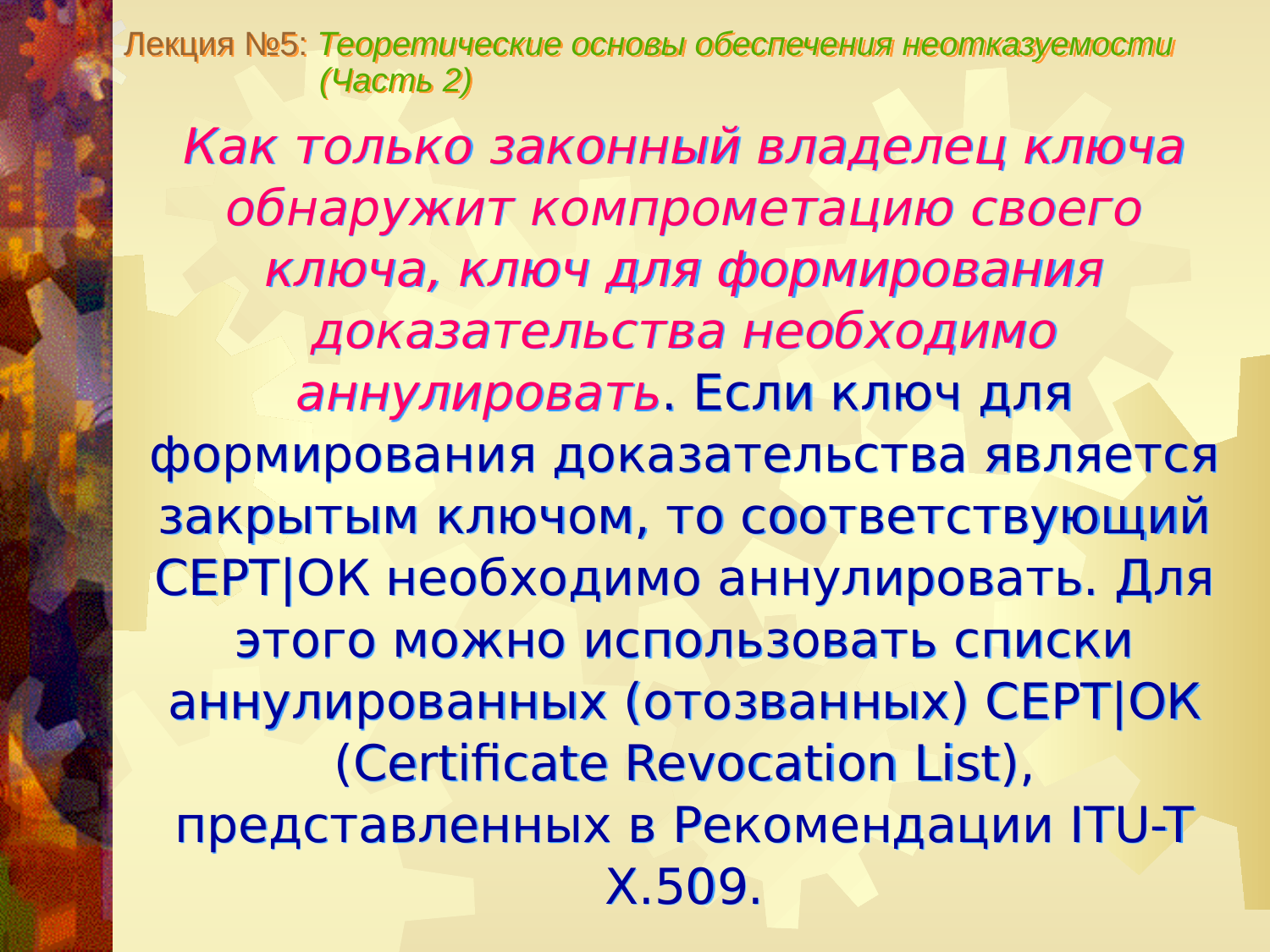

Лекция №5: Теоретические основы обеспечения неотказуемости
                       (Часть 2)
Как только законный владелец ключа обнаружит компрометацию своего ключа, ключ для формирования доказательства необходимо аннулировать. Если ключ для формирования доказательства является закрытым ключом, то соответствующий СЕРТ|ОК необходимо аннулировать. Для этого можно использовать списки аннулированных (отозванных) СЕРТ|ОК (Certificate Revocation List), представленных в Рекомендации ITU-T X.509.